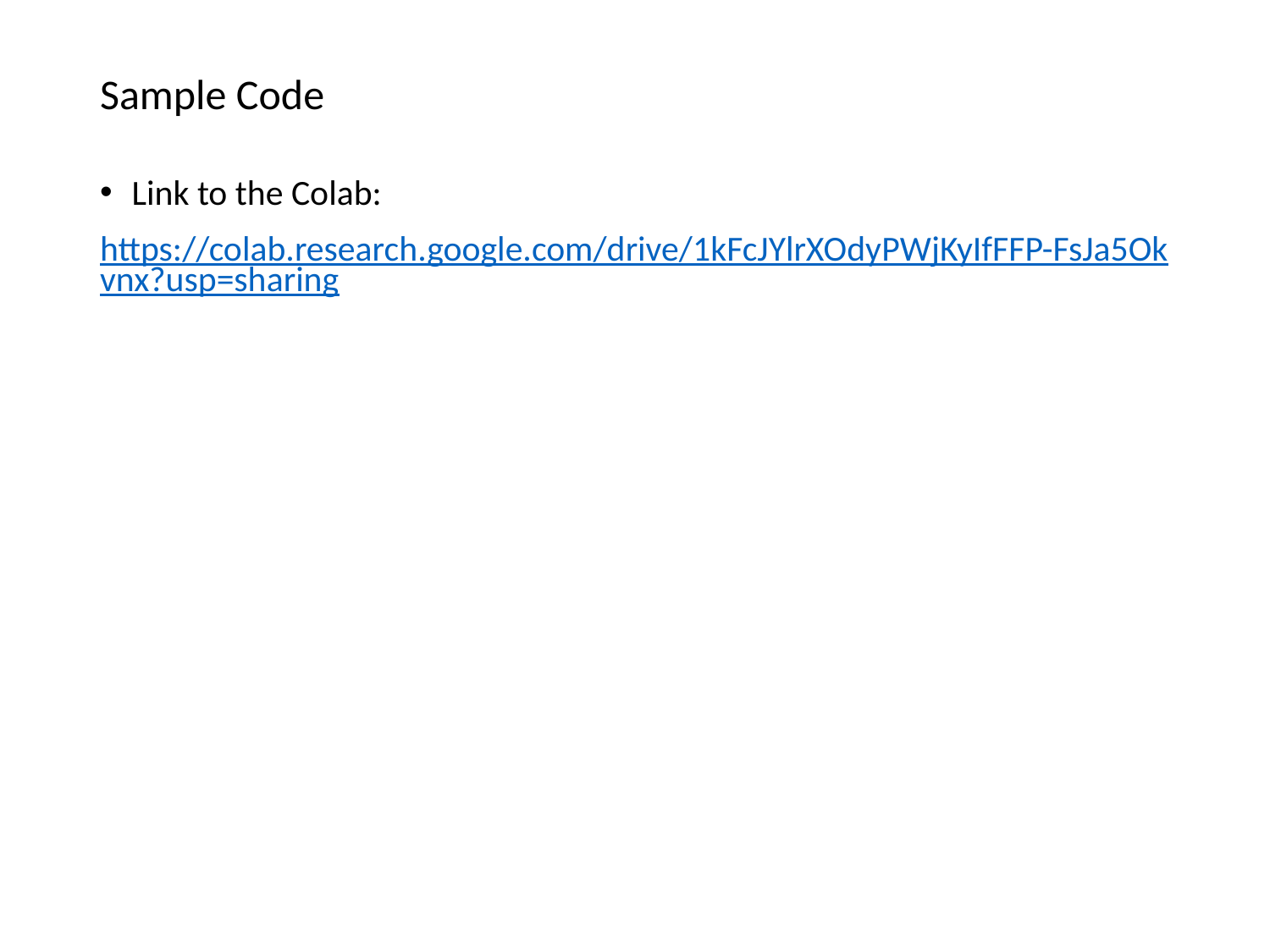

# Sample Code
Link to the Colab:
https://colab.research.google.com/drive/1kFcJYlrXOdyPWjKyIfFFP-FsJa5Okvnx?usp=sharing